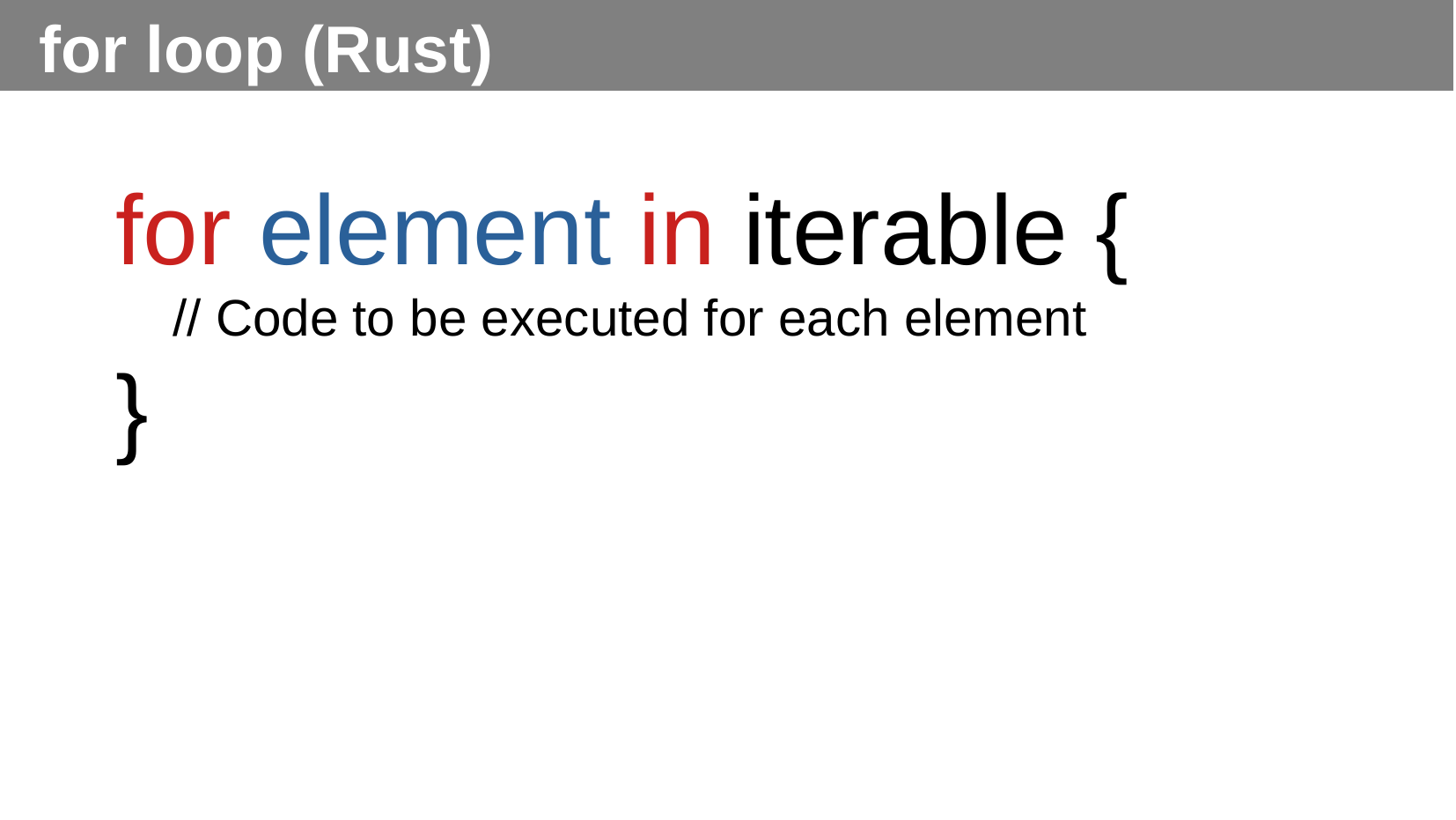

for loop (Rust)

for element in iterable {
    // Code to be executed for each element
}
c